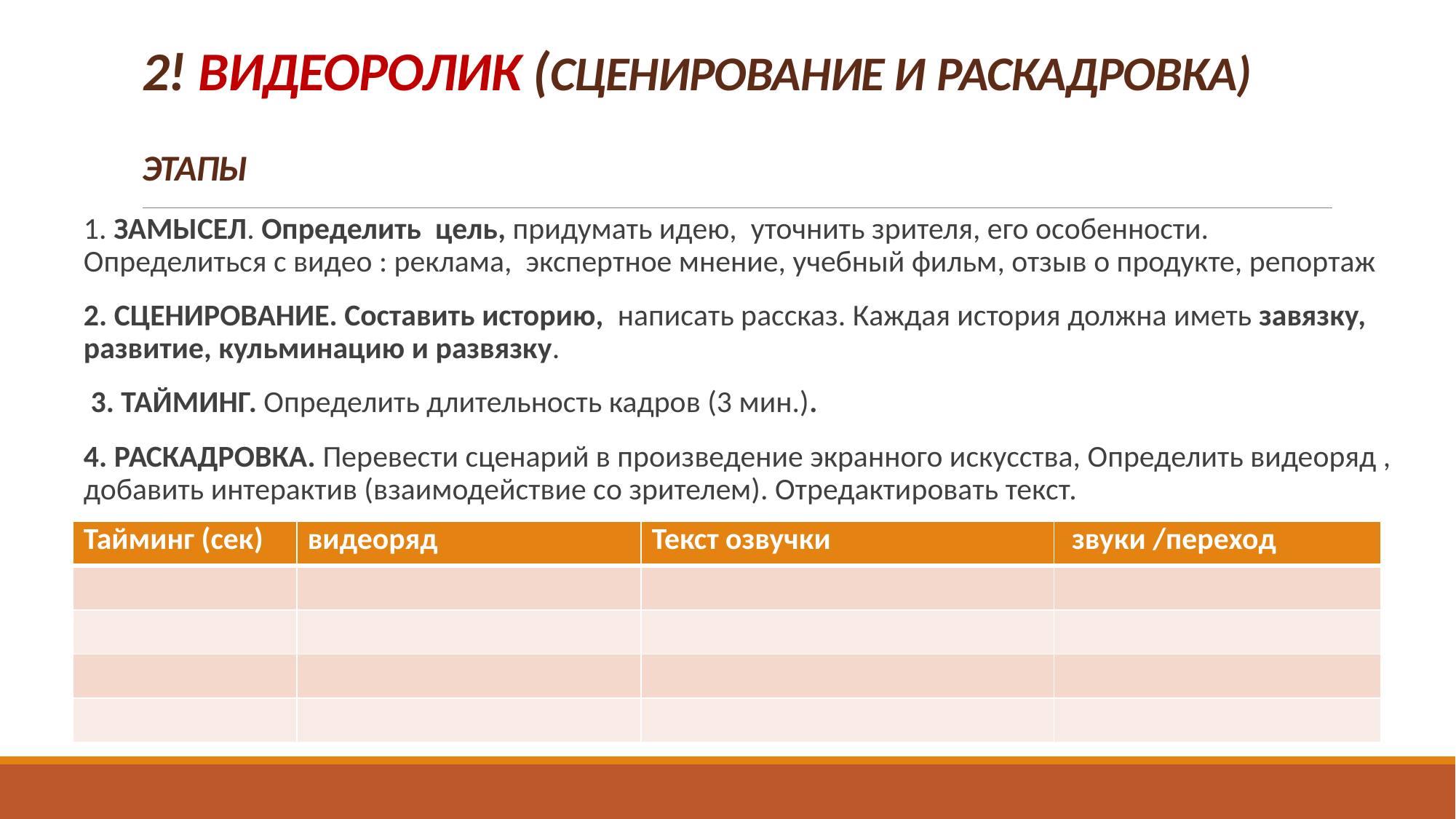

# 2! Видеоролик (сценирование и раскадровка) этапы
1. ЗАМЫСЕЛ. Определить  цель, придумать идею,  уточнить зрителя, его особенности.
Определиться с видео : реклама,  экспертное мнение, учебный фильм, отзыв о продукте, репортаж
2. СЦЕНИРОВАНИЕ. Составить историю,  написать рассказ. Каждая история должна иметь завязку, развитие, кульминацию и развязку.
 3. ТАЙМИНГ. Определить длительность кадров (3 мин.).
4. РАСКАДРОВКА. Перевести сценарий в произведение экранного искусства, Определить видеоряд , добавить интерактив (взаимодействие со зрителем). Отредактировать текст.

| Тайминг (сек) | видеоряд | Текст озвучки | звуки /переход |
| --- | --- | --- | --- |
|  |  |  |  |
|  |  |  |  |
|  |  |  |  |
|  |  |  |  |